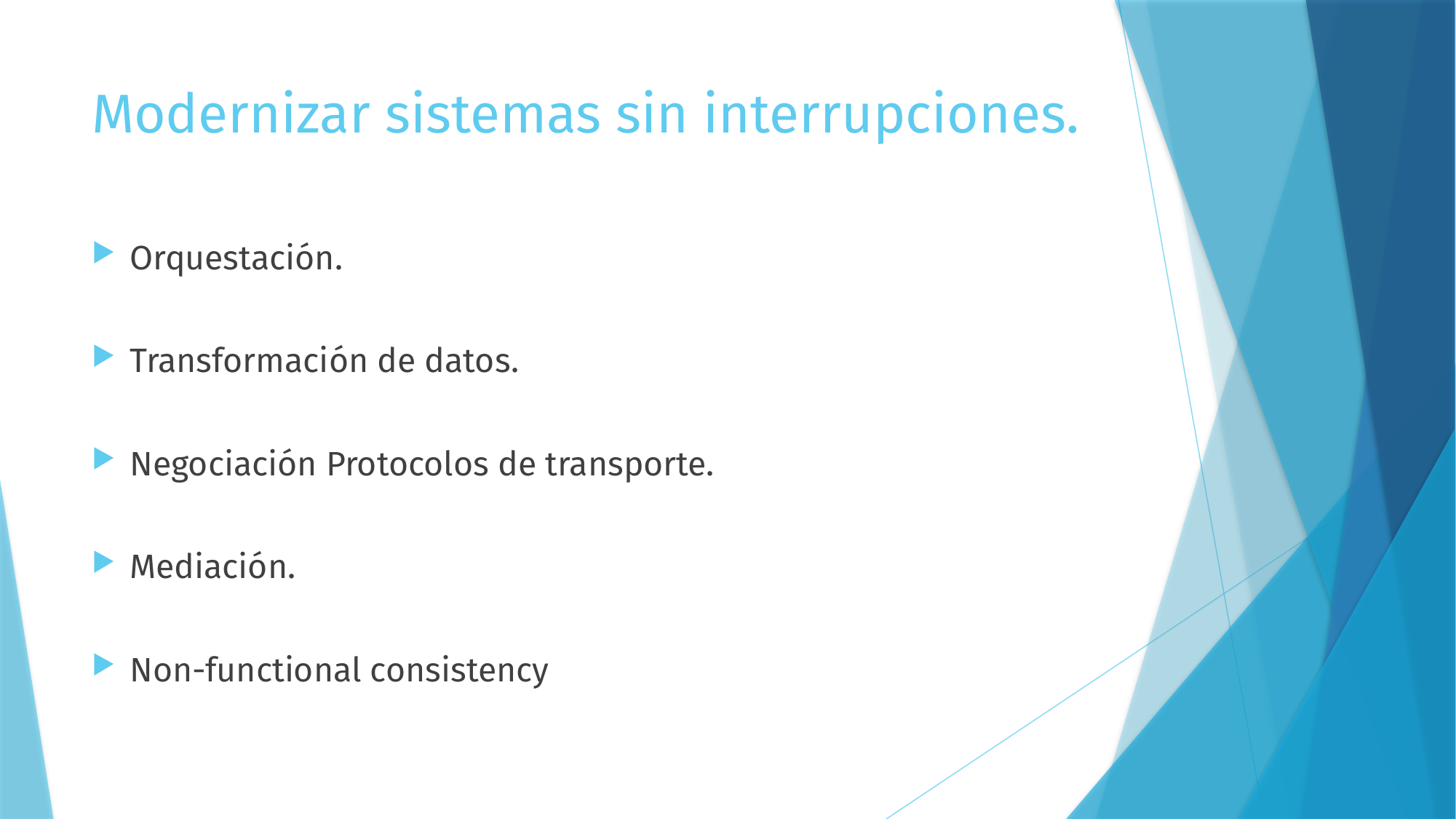

# Modernizar sistemas sin interrupciones.
Orquestación.

Transformación de datos.

Negociación Protocolos de transporte.

Mediación.

Non-functional consistency